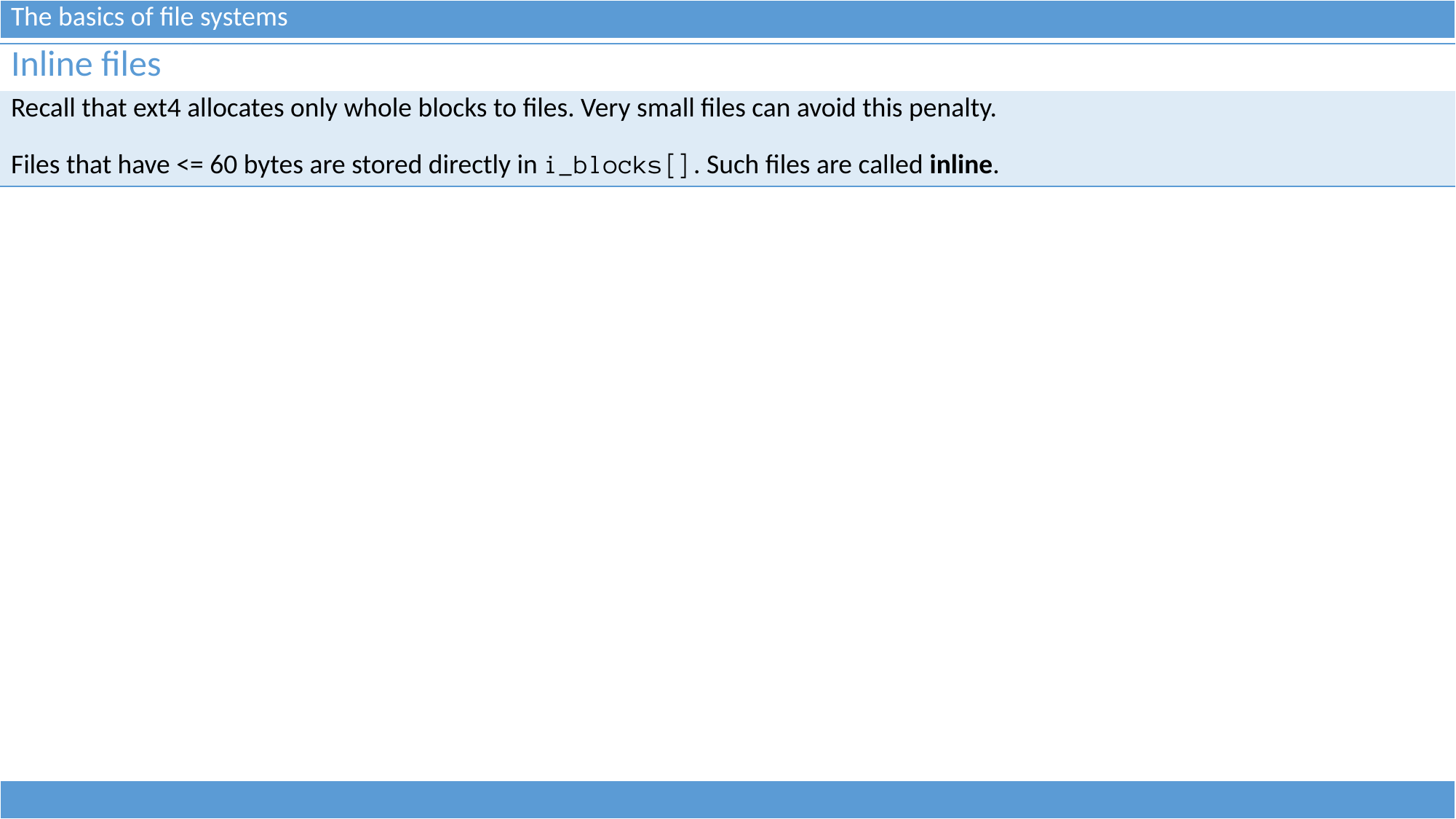

| The basics of file systems |
| --- |
| Inline files |
| --- |
| Recall that ext4 allocates only whole blocks to files. Very small files can avoid this penalty. Files that have <= 60 bytes are stored directly in i\_blocks[]. Such files are called inline. |
|  |
| --- |